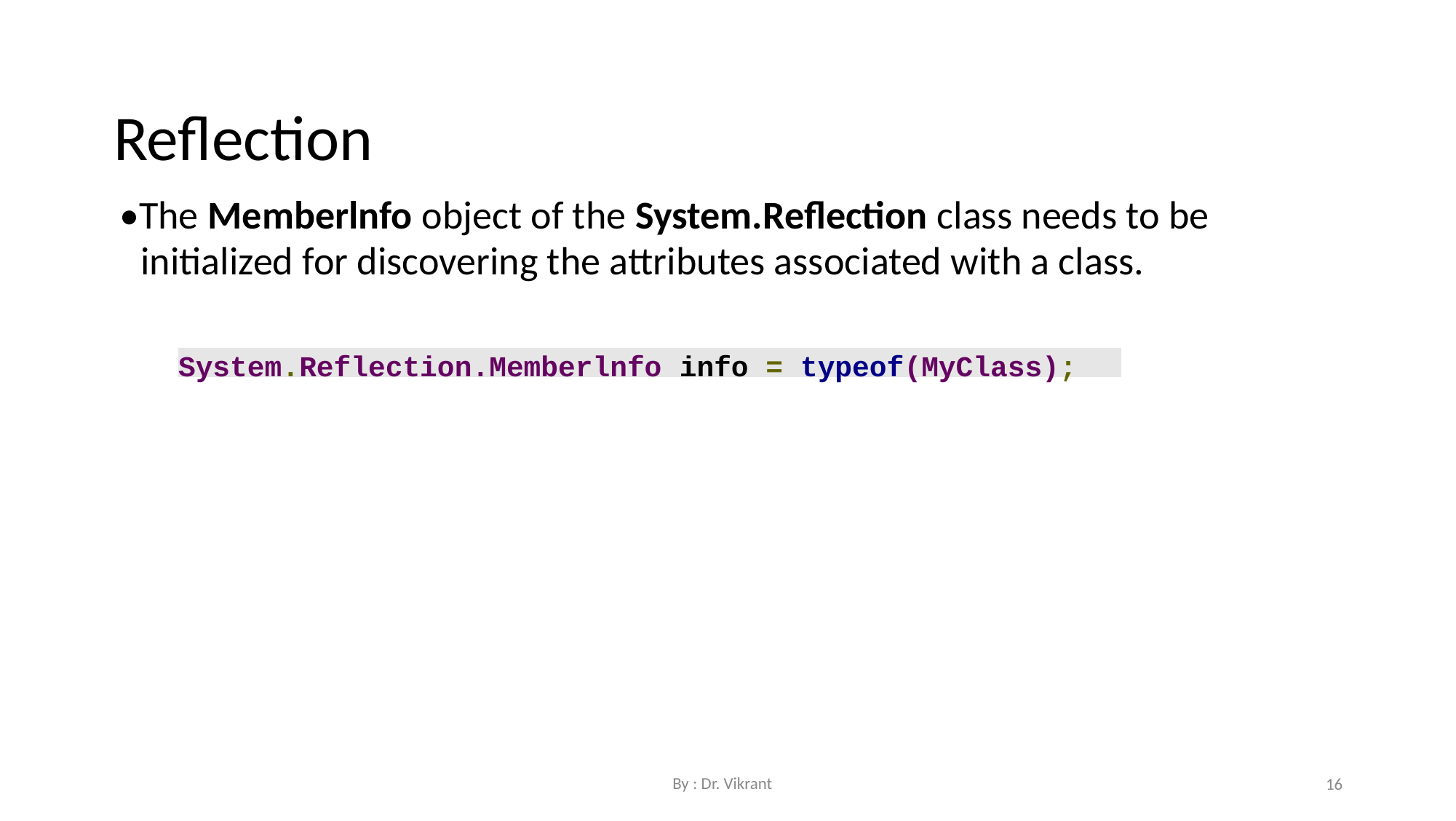

Reflection
•The Memberlnfo object of the System.Reflection class needs to be initialized for discovering the attributes associated with a class.
System.Reflection.Memberlnfo info = typeof(MyClass);
By : Dr. Vikrant
16